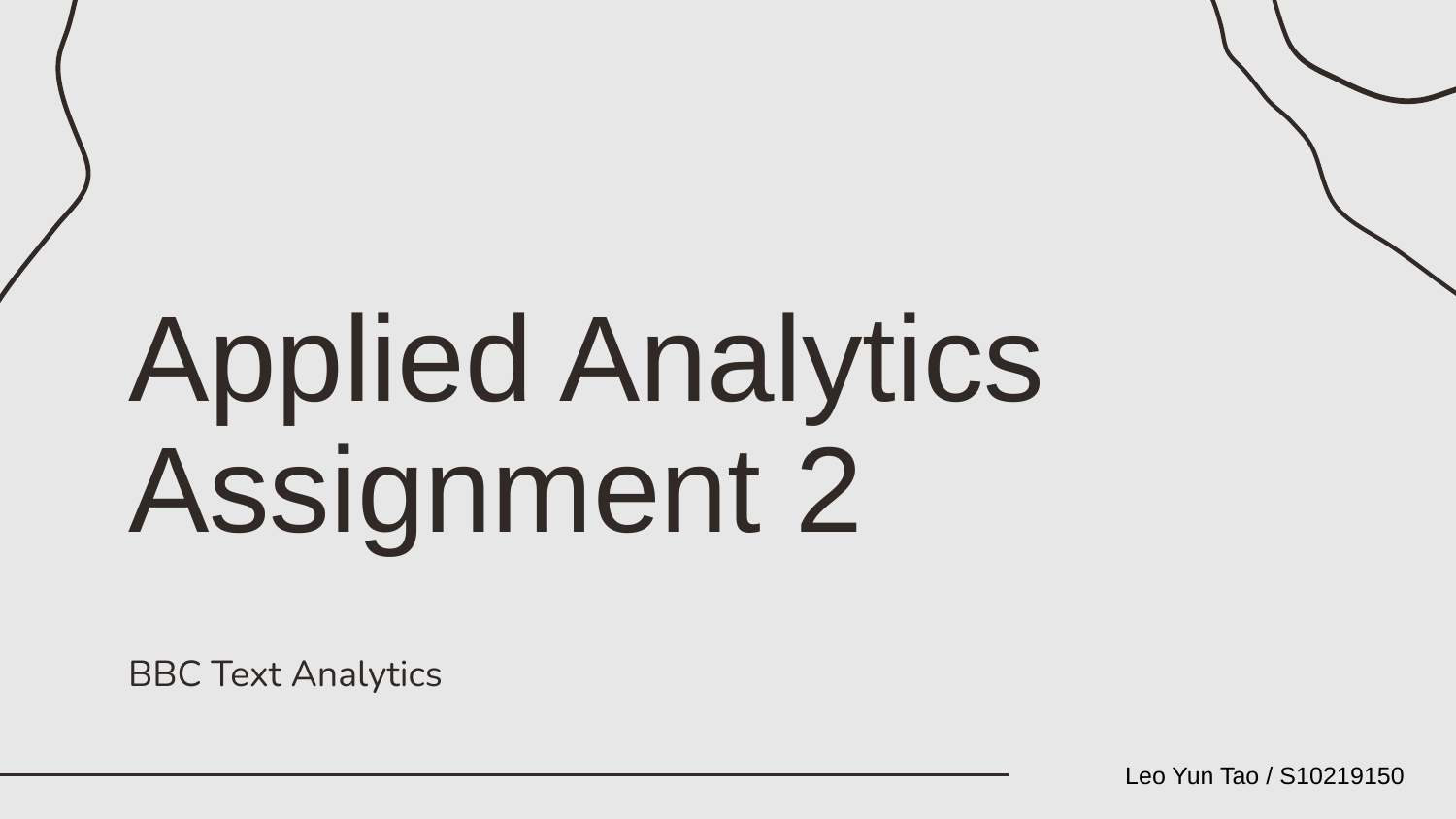

# Applied Analytics Assignment 2
BBC Text Analytics
Leo Yun Tao / S10219150